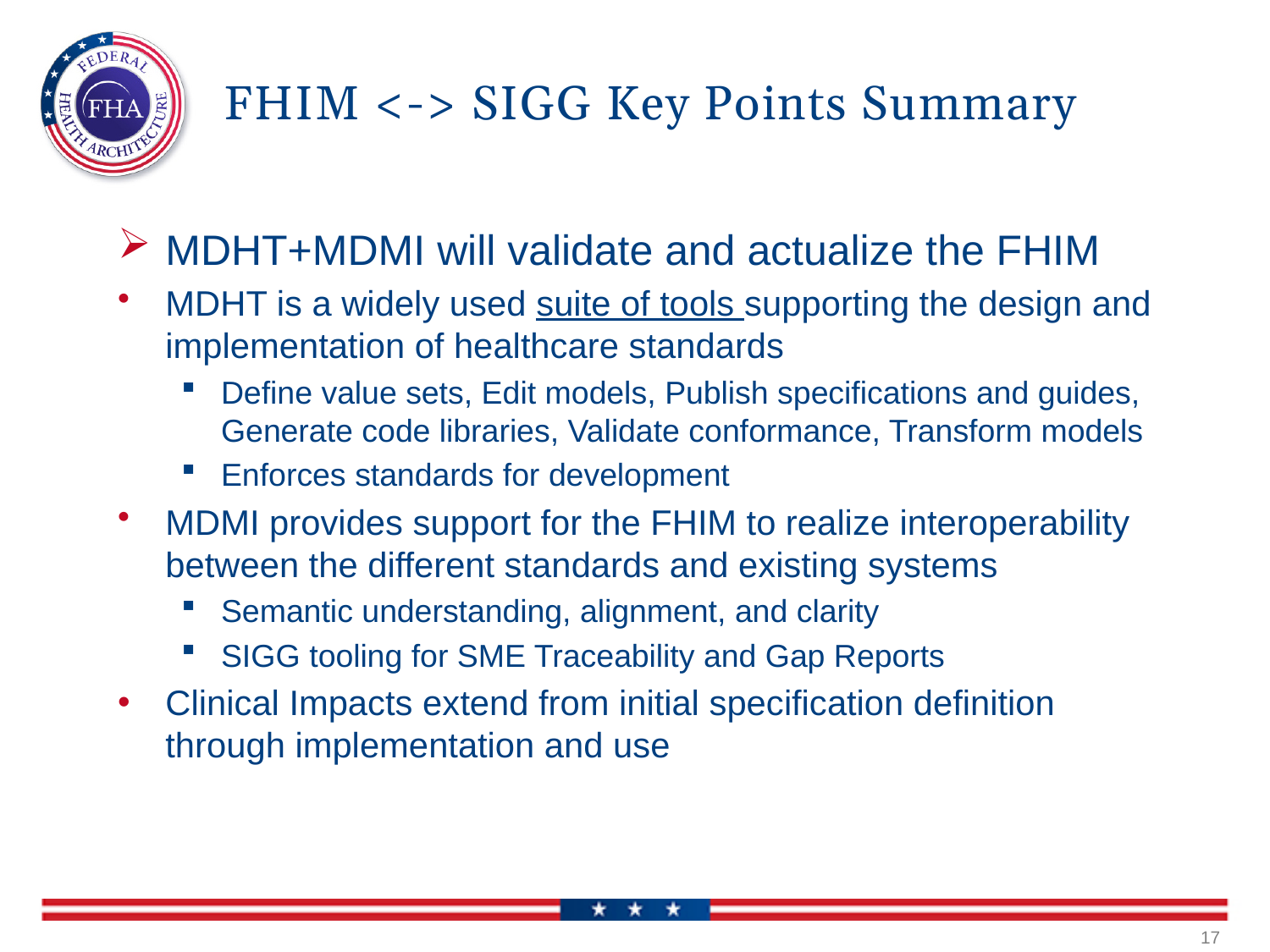

# FHIM <-> SIGG Key Points Summary
MDHT+MDMI will validate and actualize the FHIM
MDHT is a widely used suite of tools supporting the design and implementation of healthcare standards
Define value sets, Edit models, Publish specifications and guides, Generate code libraries, Validate conformance, Transform models
Enforces standards for development
MDMI provides support for the FHIM to realize interoperability between the different standards and existing systems
Semantic understanding, alignment, and clarity
SIGG tooling for SME Traceability and Gap Reports
Clinical Impacts extend from initial specification definition through implementation and use
17